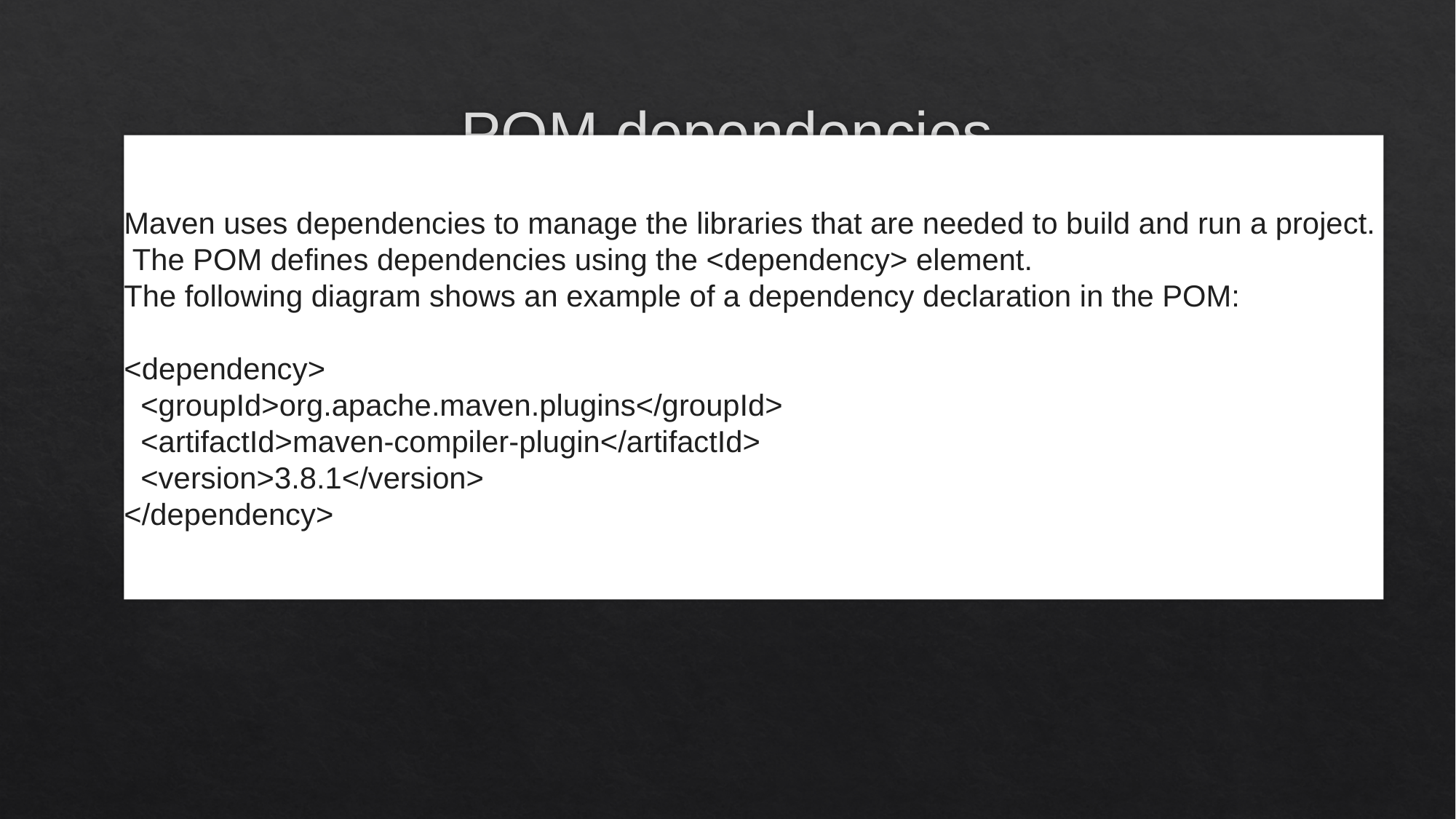

# POM dependencies
Maven uses dependencies to manage the libraries that are needed to build and run a project.
 The POM defines dependencies using the <dependency> element.
The following diagram shows an example of a dependency declaration in the POM:

<dependency>
  <groupId>org.apache.maven.plugins</groupId>
  <artifactId>maven-compiler-plugin</artifactId>
  <version>3.8.1</version>
</dependency>